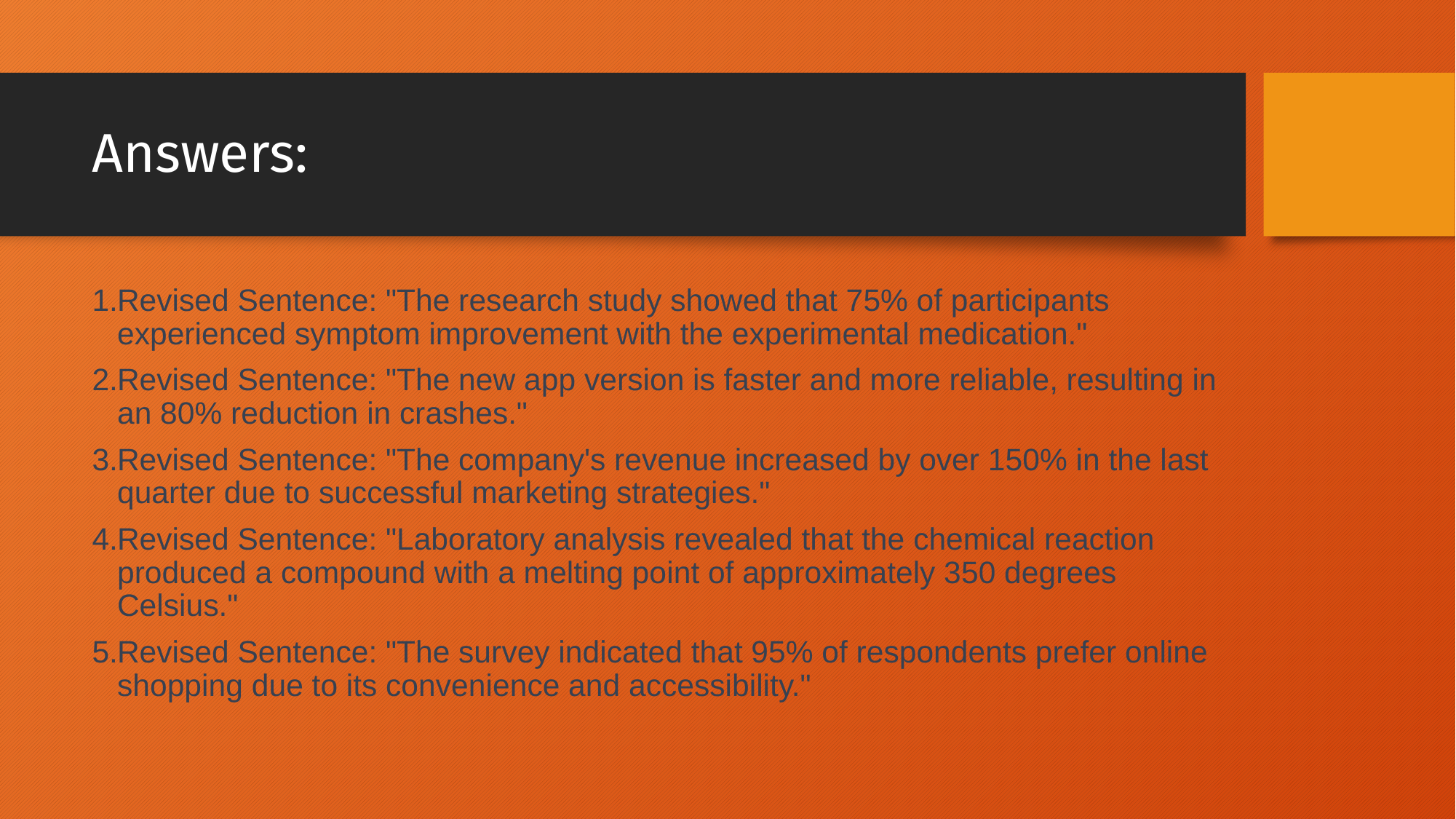

# Answers:
Revised Sentence: "The research study showed that 75% of participants experienced symptom improvement with the experimental medication."
Revised Sentence: "The new app version is faster and more reliable, resulting in an 80% reduction in crashes."
Revised Sentence: "The company's revenue increased by over 150% in the last quarter due to successful marketing strategies."
Revised Sentence: "Laboratory analysis revealed that the chemical reaction produced a compound with a melting point of approximately 350 degrees Celsius."
Revised Sentence: "The survey indicated that 95% of respondents prefer online shopping due to its convenience and accessibility."